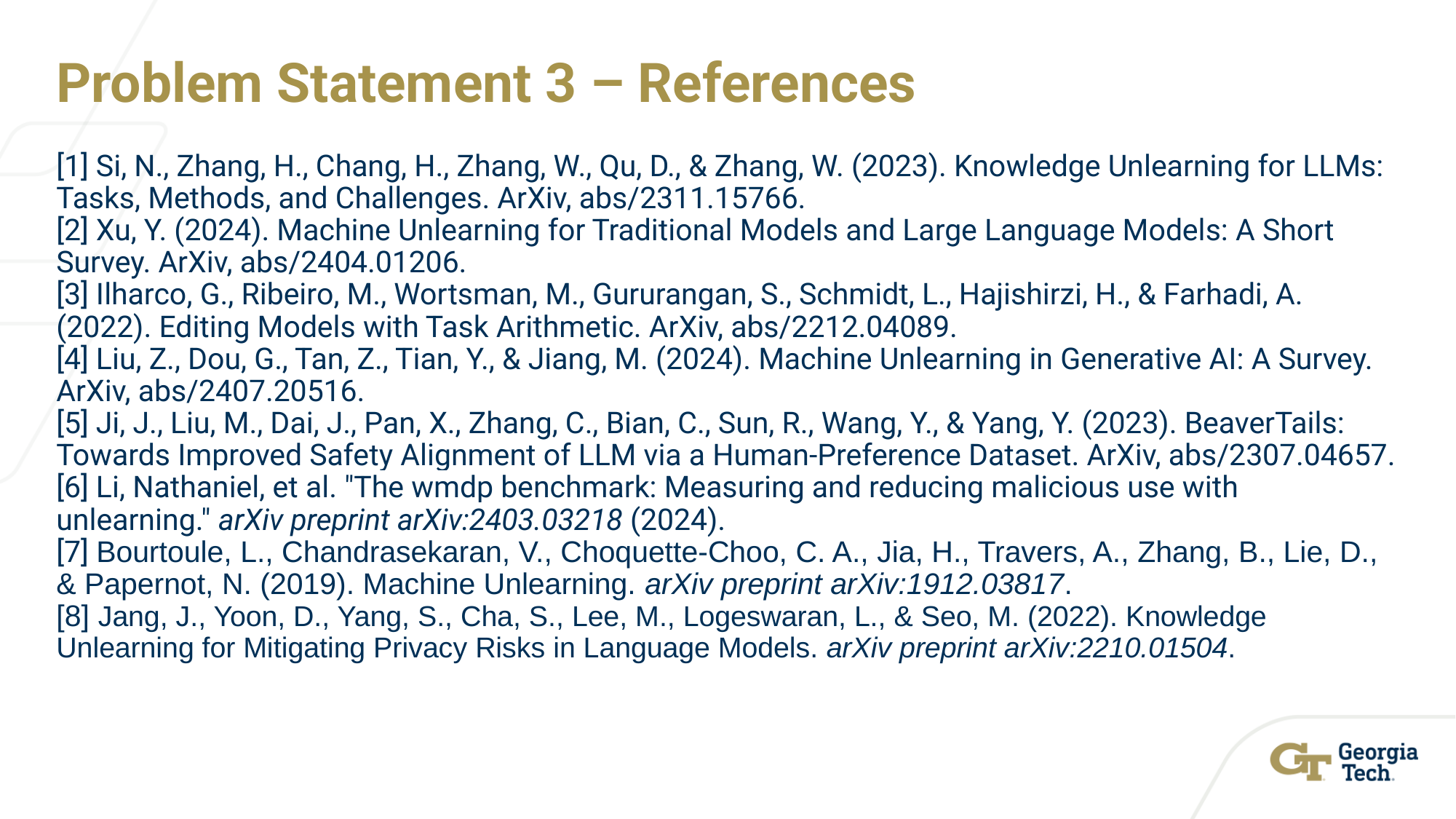

# Problem Statement 3 – References
[1] Si, N., Zhang, H., Chang, H., Zhang, W., Qu, D., & Zhang, W. (2023). Knowledge Unlearning for LLMs: Tasks, Methods, and Challenges. ArXiv, abs/2311.15766.
[2] Xu, Y. (2024). Machine Unlearning for Traditional Models and Large Language Models: A Short Survey. ArXiv, abs/2404.01206.
[3] Ilharco, G., Ribeiro, M., Wortsman, M., Gururangan, S., Schmidt, L., Hajishirzi, H., & Farhadi, A. (2022). Editing Models with Task Arithmetic. ArXiv, abs/2212.04089.
[4] Liu, Z., Dou, G., Tan, Z., Tian, Y., & Jiang, M. (2024). Machine Unlearning in Generative AI: A Survey. ArXiv, abs/2407.20516.
[5] Ji, J., Liu, M., Dai, J., Pan, X., Zhang, C., Bian, C., Sun, R., Wang, Y., & Yang, Y. (2023). BeaverTails: Towards Improved Safety Alignment of LLM via a Human-Preference Dataset. ArXiv, abs/2307.04657.
[6] Li, Nathaniel, et al. "The wmdp benchmark: Measuring and reducing malicious use with unlearning." arXiv preprint arXiv:2403.03218 (2024).
[7] Bourtoule, L., Chandrasekaran, V., Choquette-Choo, C. A., Jia, H., Travers, A., Zhang, B., Lie, D., & Papernot, N. (2019). Machine Unlearning. arXiv preprint arXiv:1912.03817.
[8] Jang, J., Yoon, D., Yang, S., Cha, S., Lee, M., Logeswaran, L., & Seo, M. (2022). Knowledge Unlearning for Mitigating Privacy Risks in Language Models. arXiv preprint arXiv:2210.01504.